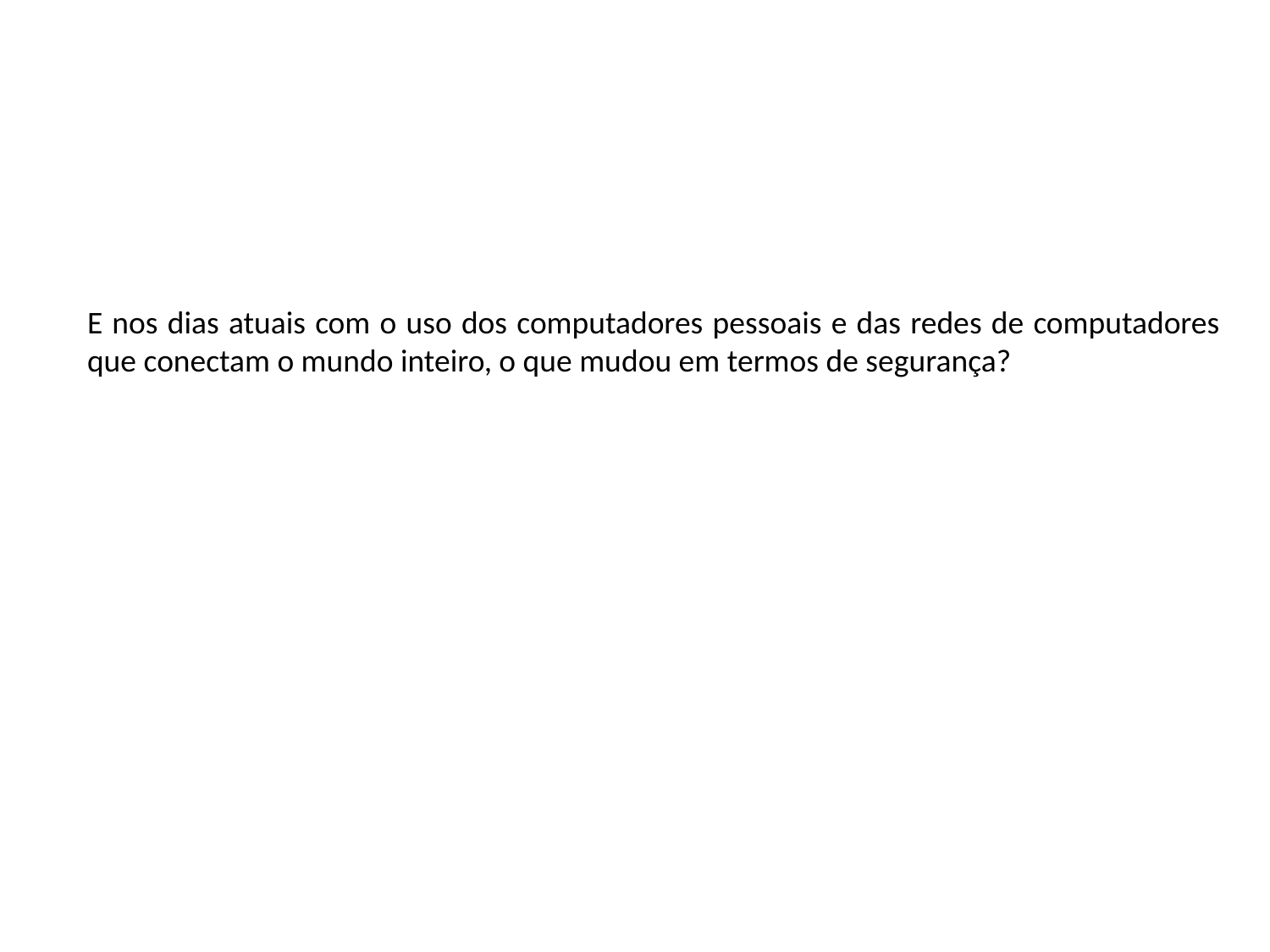

E nos dias atuais com o uso dos computadores pessoais e das redes de computadores que conectam o mundo inteiro, o que mudou em termos de segurança?